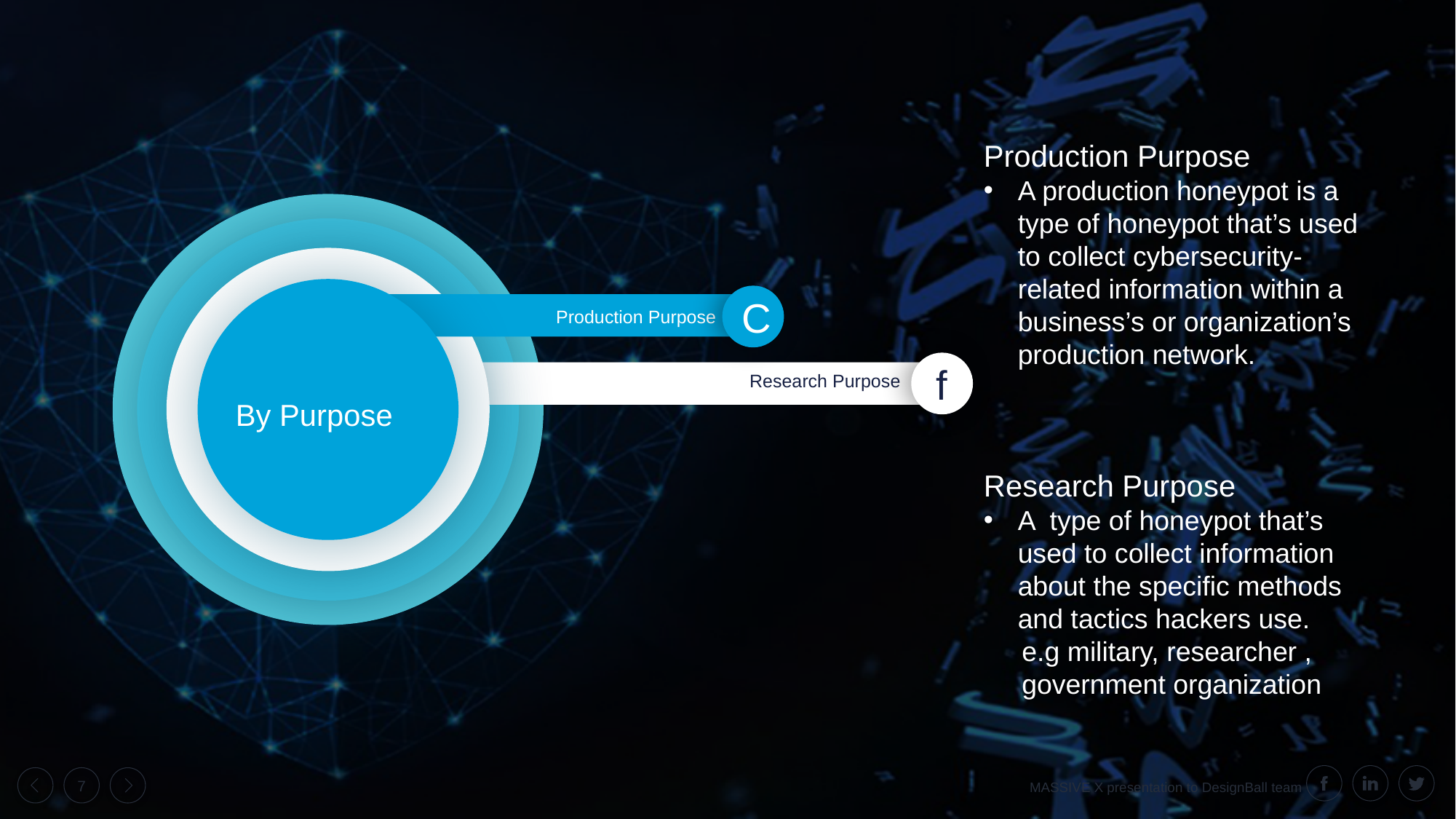

Production Purpose
A production honeypot is a type of honeypot that’s used to collect cybersecurity-related information within a business’s or organization’s production network.

C

Production Purpose
f

Research Purpose
By Purpose
Research Purpose
A  type of honeypot that’s used to collect information about the specific methods and tactics hackers use.
     e.g military, researcher ,
     government organization